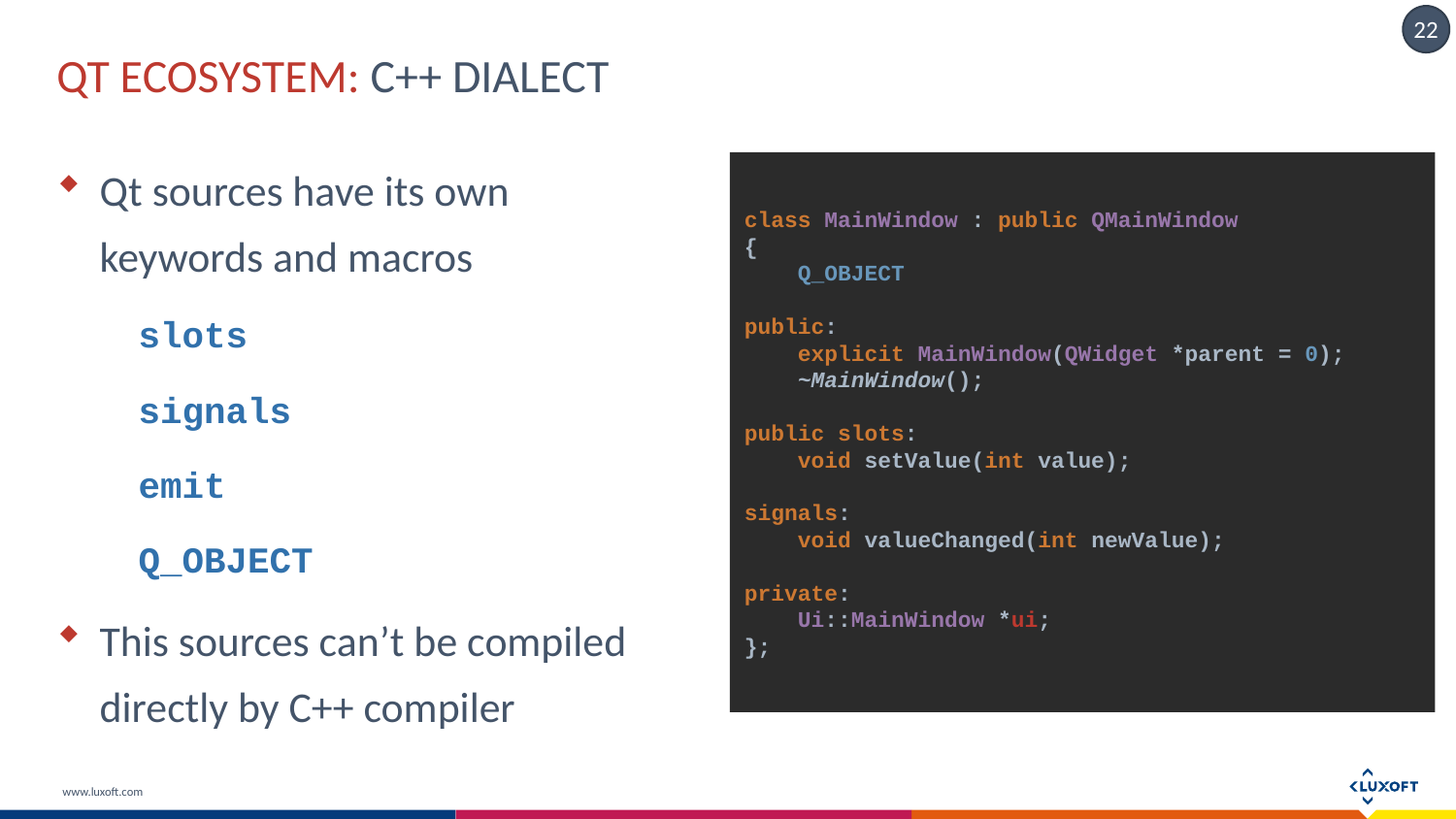

# QT Ecosystem: C++ dialect
Qt sources have its own keywords and macros
slots
signals
emit
Q_OBJECT
This sources can’t be compiled directly by C++ compiler
class MainWindow : public QMainWindow
{
    Q_OBJECT

public:
    explicit MainWindow(QWidget *parent = 0);
    ~MainWindow();

public slots:
    void setValue(int value);

signals:
    void valueChanged(int newValue);
private:
    Ui::MainWindow *ui;
};